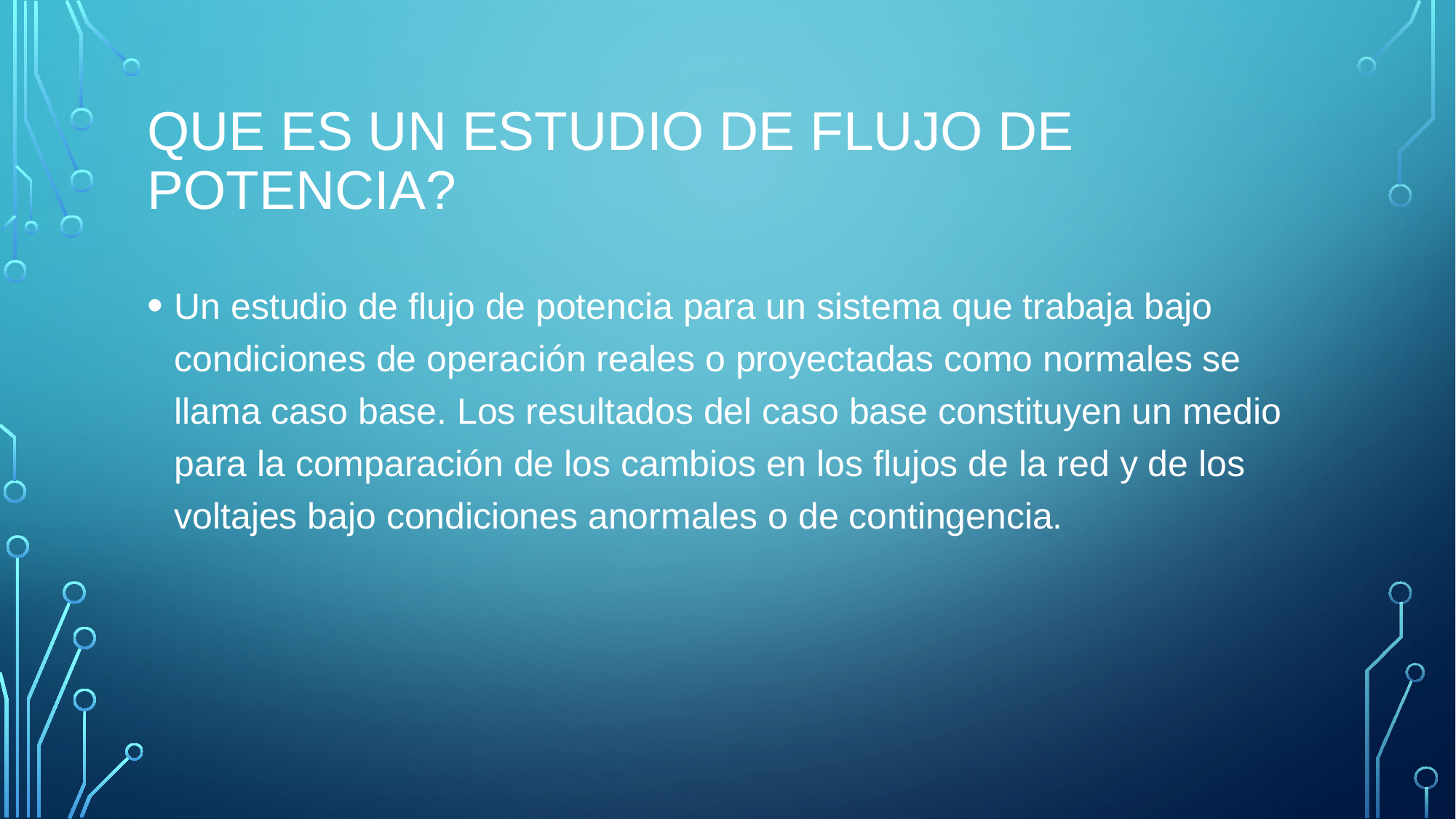

# Que es un estudio de flujo de potencia?
Un estudio de flujo de potencia para un sistema que trabaja bajo condiciones de operación reales o proyectadas como normales se llama caso base. Los resultados del caso base constituyen un medio para la comparación de los cambios en los flujos de la red y de los voltajes bajo condiciones anormales o de contingencia.